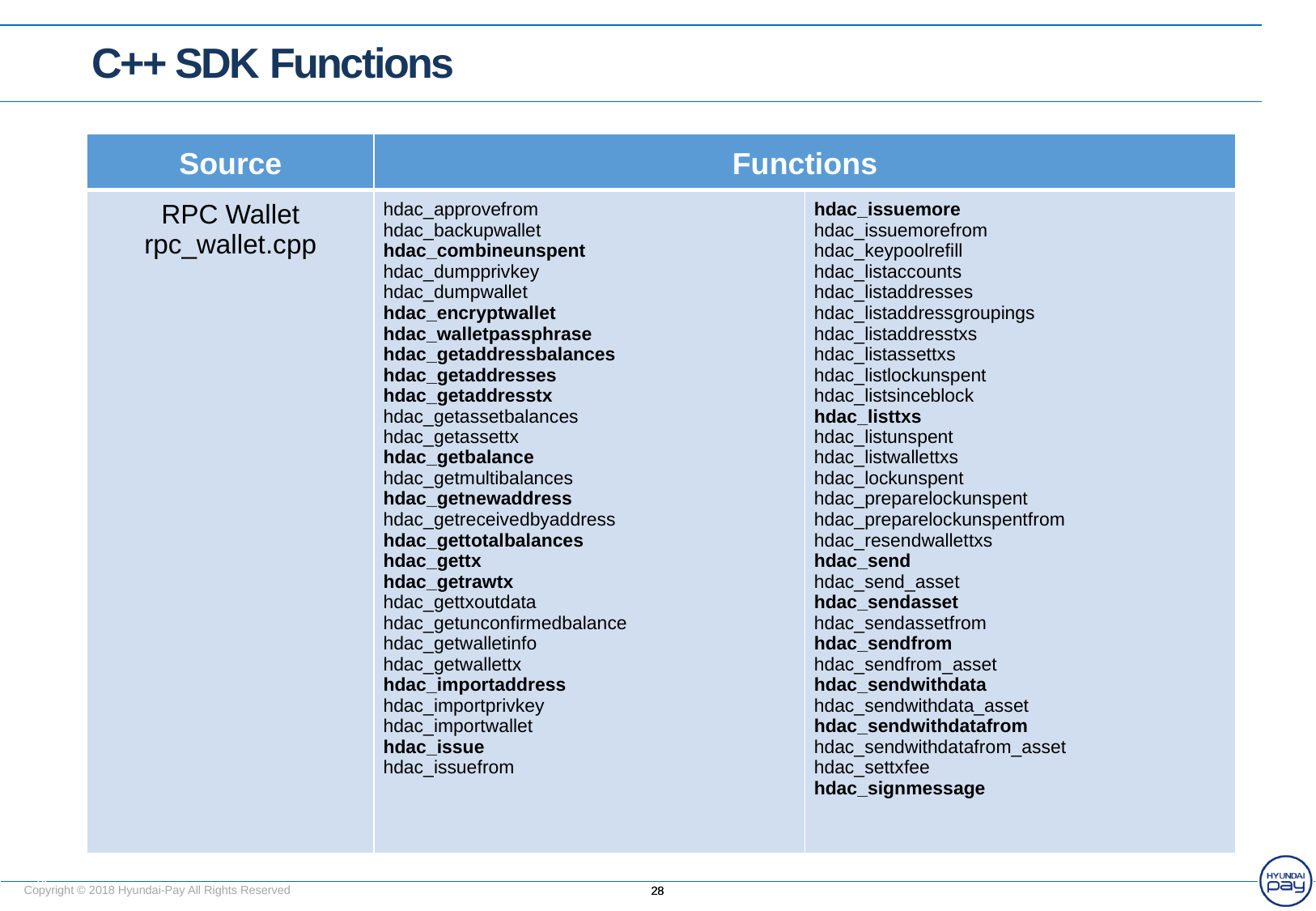

C++ SDK Functions
| Source | Functions |  |
| --- | --- | --- |
| RPC Wallet rpc\_wallet.cpp | hdac\_approvefrom hdac\_backupwallet hdac\_combineunspent hdac\_dumpprivkey hdac\_dumpwallet hdac\_encryptwallet hdac\_walletpassphrase hdac\_getaddressbalances hdac\_getaddresses hdac\_getaddresstx hdac\_getassetbalances hdac\_getassettx hdac\_getbalance hdac\_getmultibalances hdac\_getnewaddress hdac\_getreceivedbyaddress hdac\_gettotalbalances hdac\_gettx hdac\_getrawtx hdac\_gettxoutdata hdac\_getunconfirmedbalance hdac\_getwalletinfo hdac\_getwallettx hdac\_importaddress hdac\_importprivkey hdac\_importwallet hdac\_issue hdac\_issuefrom | hdac\_issuemore hdac\_issuemorefrom hdac\_keypoolrefill hdac\_listaccounts hdac\_listaddresses hdac\_listaddressgroupings hdac\_listaddresstxs hdac\_listassettxs hdac\_listlockunspent hdac\_listsinceblock hdac\_listtxs hdac\_listunspent hdac\_listwallettxs hdac\_lockunspent hdac\_preparelockunspent hdac\_preparelockunspentfrom hdac\_resendwallettxs hdac\_send hdac\_send\_asset hdac\_sendasset hdac\_sendassetfrom hdac\_sendfrom hdac\_sendfrom\_asset hdac\_sendwithdata hdac\_sendwithdata\_asset hdac\_sendwithdatafrom hdac\_sendwithdatafrom\_asset hdac\_settxfee hdac\_signmessage |